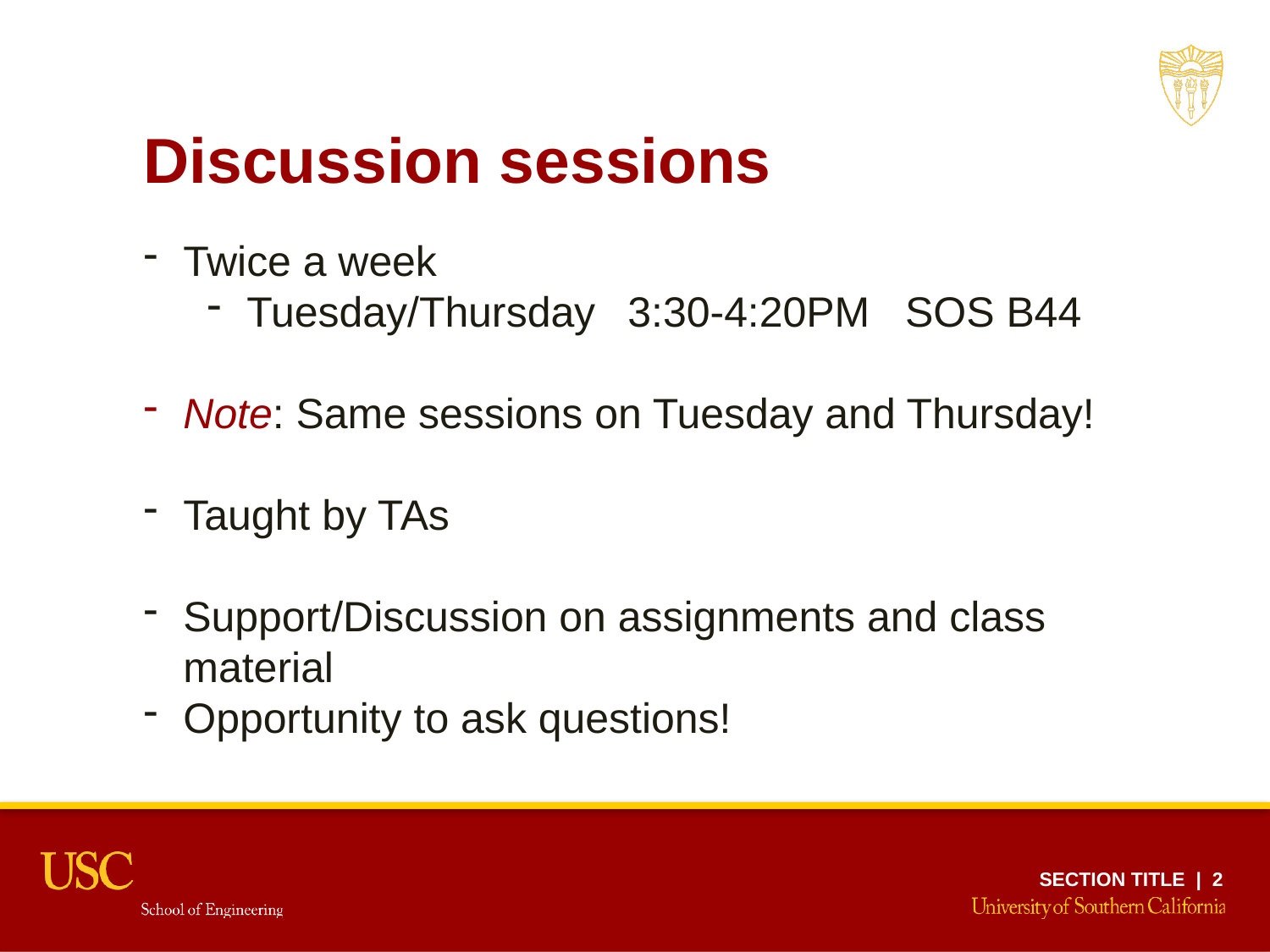

Discussion sessions

Twice a week
Tuesday/Thursday 	3:30-4:20PM   SOS B44

Note: Same sessions on Tuesday and Thursday!

Taught by TAs
Support/Discussion on assignments and class material
Opportunity to ask questions!

SECTION TITLE  |  2